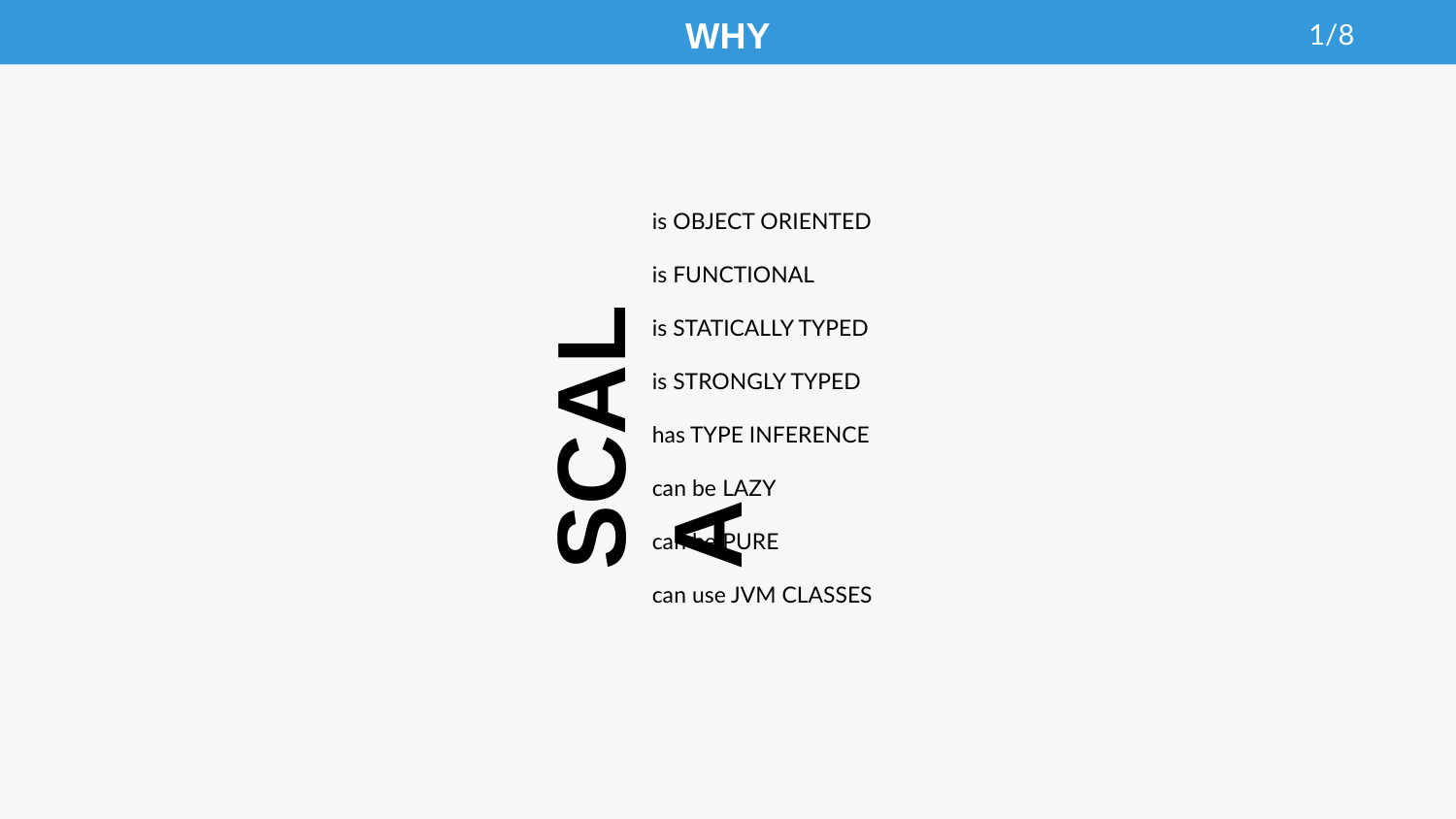

1/8
# WHY
is OBJECT ORIENTED

is FUNCTIONAL

is STATICALLY TYPED
is STRONGLY TYPED

has TYPE INFERENCE
can be LAZY
can be PURE
can use JVM CLASSES
SCALA